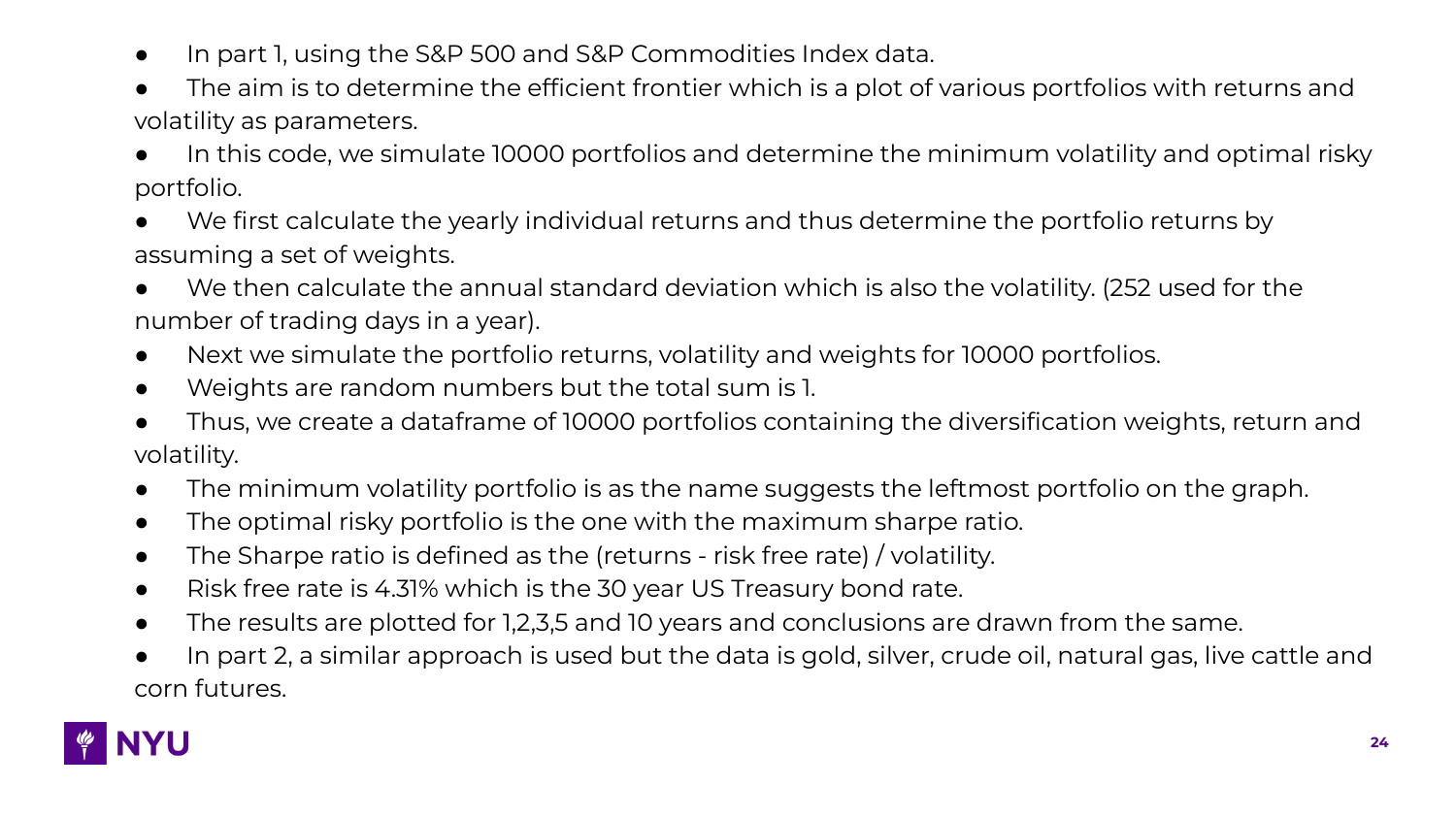

●      In part 1, using the S&P 500 and S&P Commodities Index data.
●      The aim is to determine the efficient frontier which is a plot of various portfolios with returns and volatility as parameters.
●      In this code, we simulate 10000 portfolios and determine the minimum volatility and optimal risky portfolio.
●      We first calculate the yearly individual returns and thus determine the portfolio returns by assuming a set of weights.
●      We then calculate the annual standard deviation which is also the volatility. (252 used for the number of trading days in a year).
●      Next we simulate the portfolio returns, volatility and weights for 10000 portfolios.
●      Weights are random numbers but the total sum is 1.
●      Thus, we create a dataframe of 10000 portfolios containing the diversification weights, return and volatility.
●      The minimum volatility portfolio is as the name suggests the leftmost portfolio on the graph.
●      The optimal risky portfolio is the one with the maximum sharpe ratio.
●      The Sharpe ratio is defined as the (returns - risk free rate) / volatility.
●      Risk free rate is 4.31% which is the 30 year US Treasury bond rate.
●      The results are plotted for 1,2,3,5 and 10 years and conclusions are drawn from the same.
●      In part 2, a similar approach is used but the data is gold, silver, crude oil, natural gas, live cattle and corn futures.